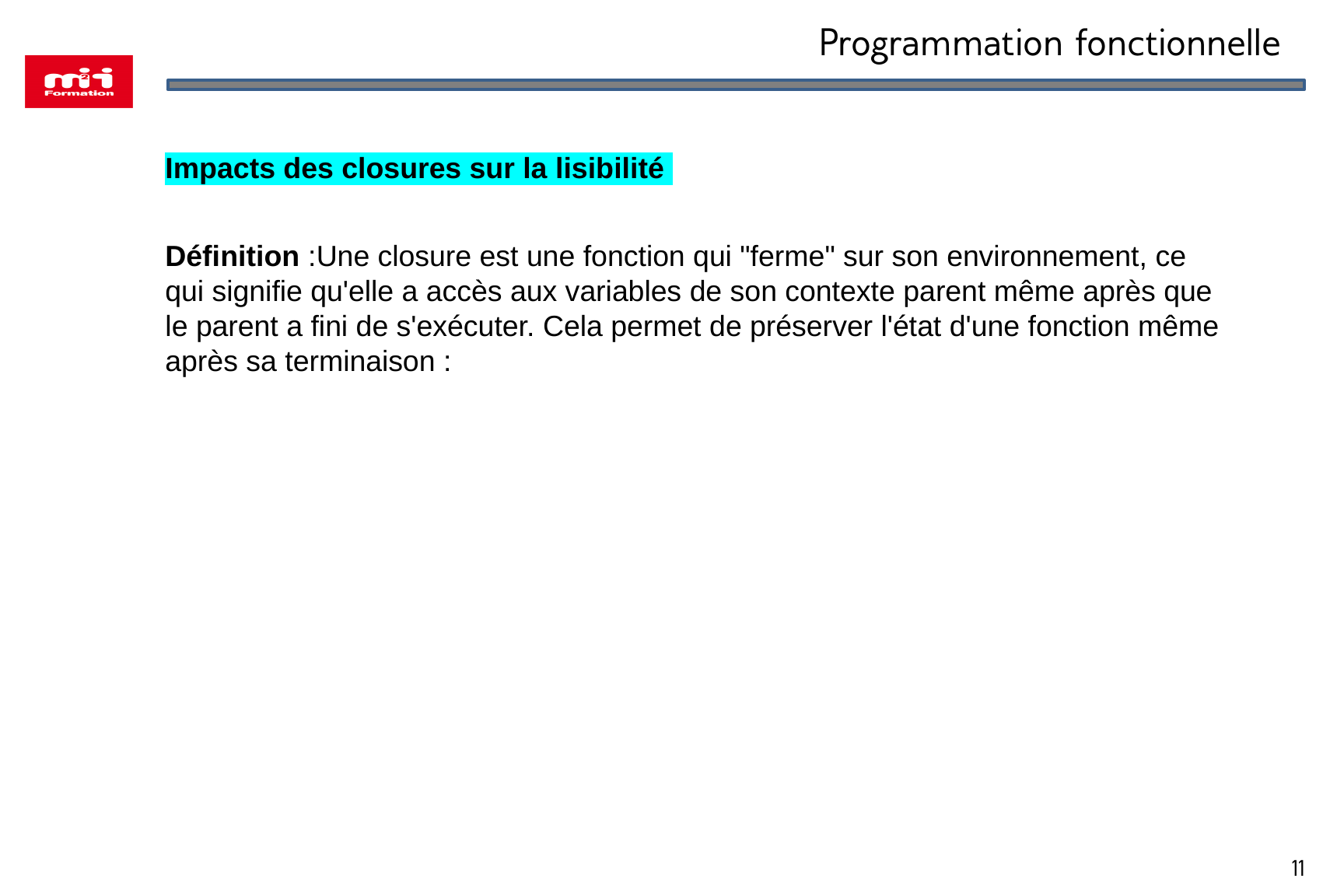

Programmation fonctionnelle
Impacts des closures sur la lisibilité

Définition :Une closure est une fonction qui "ferme" sur son environnement, ce qui signifie qu'elle a accès aux variables de son contexte parent même après que le parent a fini de s'exécuter. Cela permet de préserver l'état d'une fonction même après sa terminaison :

11